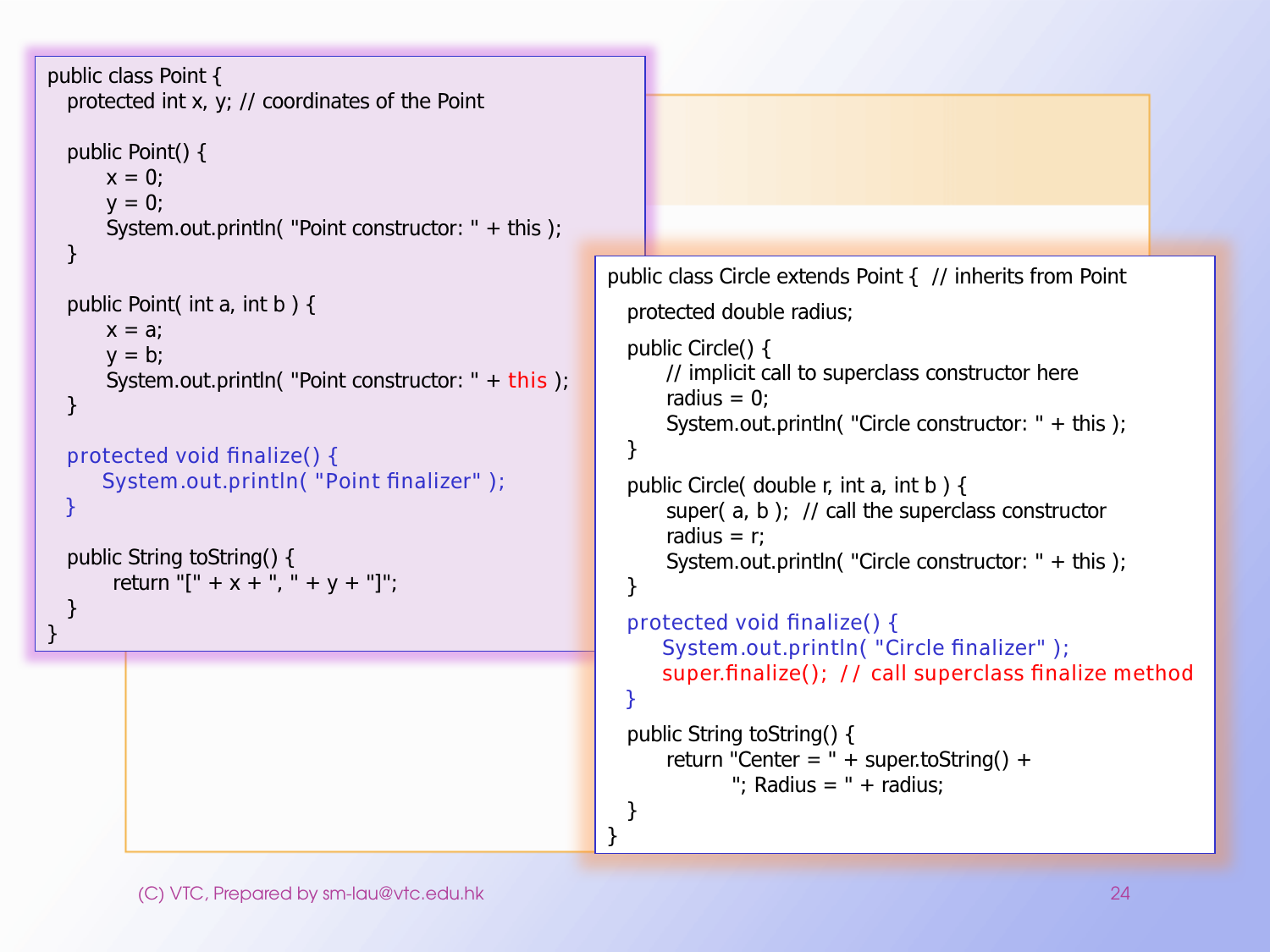

public class Point {
   protected int x, y; // coordinates of the Point

   public Point() {
         x = 0;
         y = 0;
         System.out.println( "Point constructor: " + this );
   }

   public Point( int a, int b ) {
         x = a;
         y = b;
         System.out.println( "Point constructor: " + this );
   }

   protected void finalize() {
         System.out.println( "Point finalizer" );
   }

   public String toString() {
          return "[" + x + ", " + y + "]";
   }
}
#
public class Circle extends Point {  // inherits from Point
   protected double radius;
   public Circle() {
         // implicit call to superclass constructor here
         radius = 0;
         System.out.println( "Circle constructor: " + this );
   }
   public Circle( double r, int a, int b ) {
         super( a, b );  // call the superclass constructor
         radius = r;
         System.out.println( "Circle constructor: " + this );
   }
   protected void finalize() {
         System.out.println( "Circle finalizer" );
         super.finalize();  // call superclass finalize method
   }
   public String toString() {
         return "Center = " + super.toString() +
                   "; Radius = " + radius;
   }
}
(C) VTC, Prepared by sm-lau@vtc.edu.hk
24